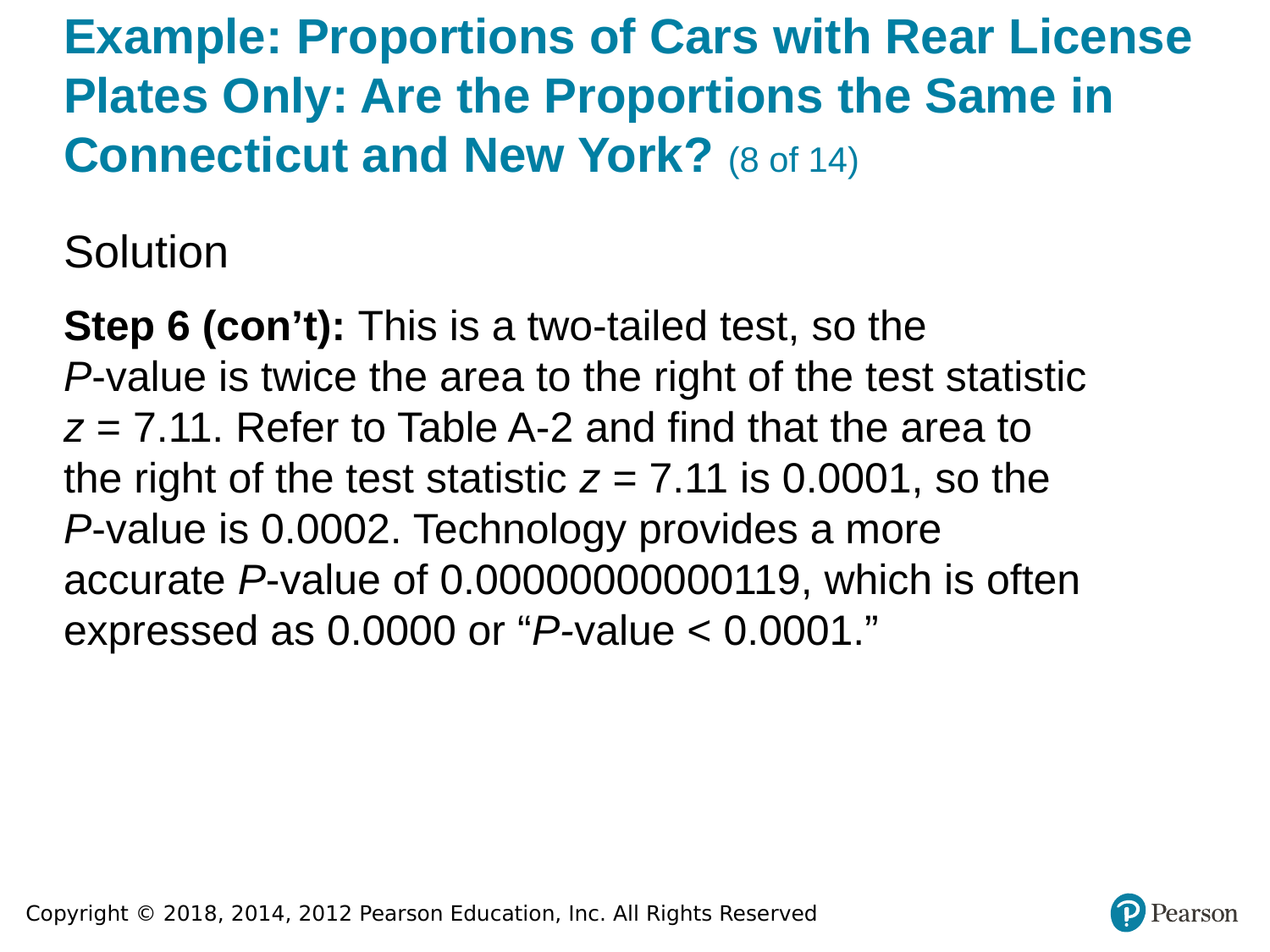

# Example: Proportions of Cars with Rear License Plates Only: Are the Proportions the Same in Connecticut and New York? (8 of 14)
Solution
Step 6 (con’t): This is a two-tailed test, so the
P-value is twice the area to the right of the test statistic z = 7.11. Refer to Table A-2 and find that the area to the right of the test statistic z = 7.11 is 0.0001, so the P-value is 0.0002. Technology provides a more accurate P-value of 0.00000000000119, which is often expressed as 0.0000 or “P-value < 0.0001.”